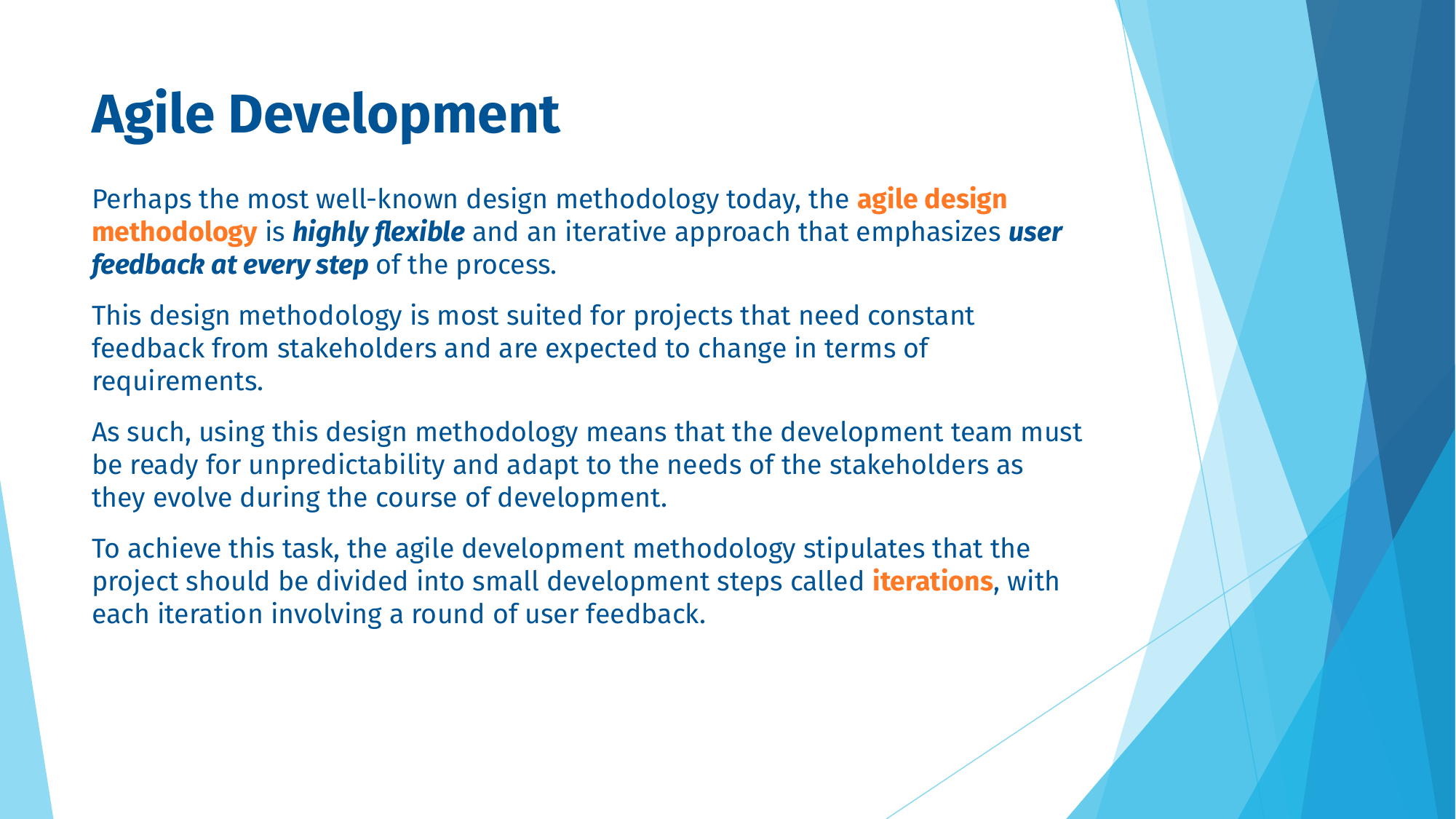

# Agile Development
Perhaps the most well-known design methodology today, the agile design methodology is highly flexible and an iterative approach that emphasizes user feedback at every step of the process.
This design methodology is most suited for projects that need constant feedback from stakeholders and are expected to change in terms of requirements.
As such, using this design methodology means that the development team must be ready for unpredictability and adapt to the needs of the stakeholders as they evolve during the course of development.
To achieve this task, the agile development methodology stipulates that the project should be divided into small development steps called iterations, with each iteration involving a round of user feedback.